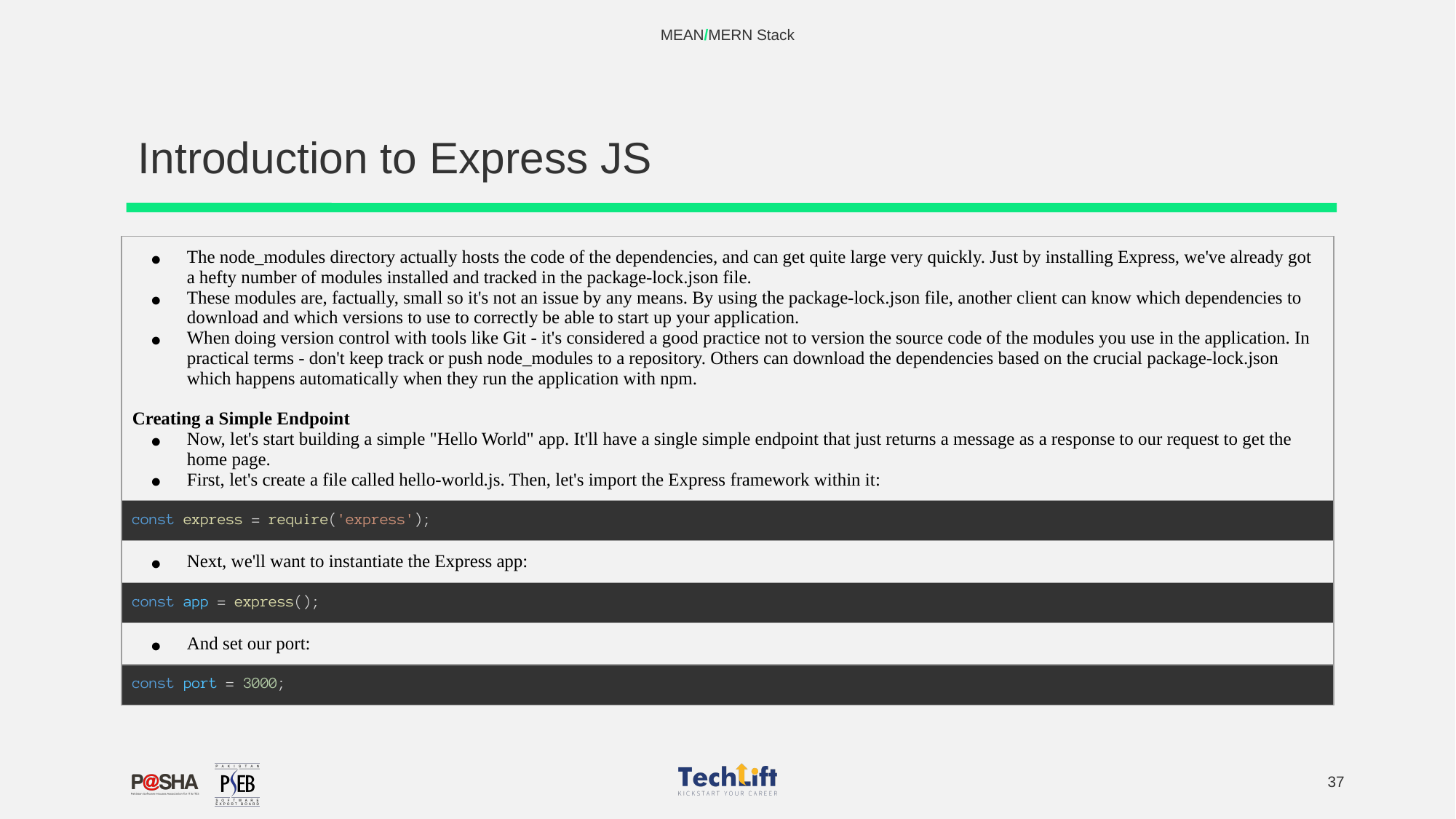

MEAN/MERN Stack
# Introduction to Express JS
| The node\_modules directory actually hosts the code of the dependencies, and can get quite large very quickly. Just by installing Express, we've already got a hefty number of modules installed and tracked in the package-lock.json file. These modules are, factually, small so it's not an issue by any means. By using the package-lock.json file, another client can know which dependencies to download and which versions to use to correctly be able to start up your application. When doing version control with tools like Git - it's considered a good practice not to version the source code of the modules you use in the application. In practical terms - don't keep track or push node\_modules to a repository. Others can download the dependencies based on the crucial package-lock.json which happens automatically when they run the application with npm. Creating a Simple Endpoint Now, let's start building a simple "Hello World" app. It'll have a single simple endpoint that just returns a message as a response to our request to get the home page. First, let's create a file called hello-world.js. Then, let's import the Express framework within it: |
| --- |
| const express = require('express'); |
| Next, we'll want to instantiate the Express app: |
| const app = express(); |
| And set our port: |
| const port = 3000; |
37